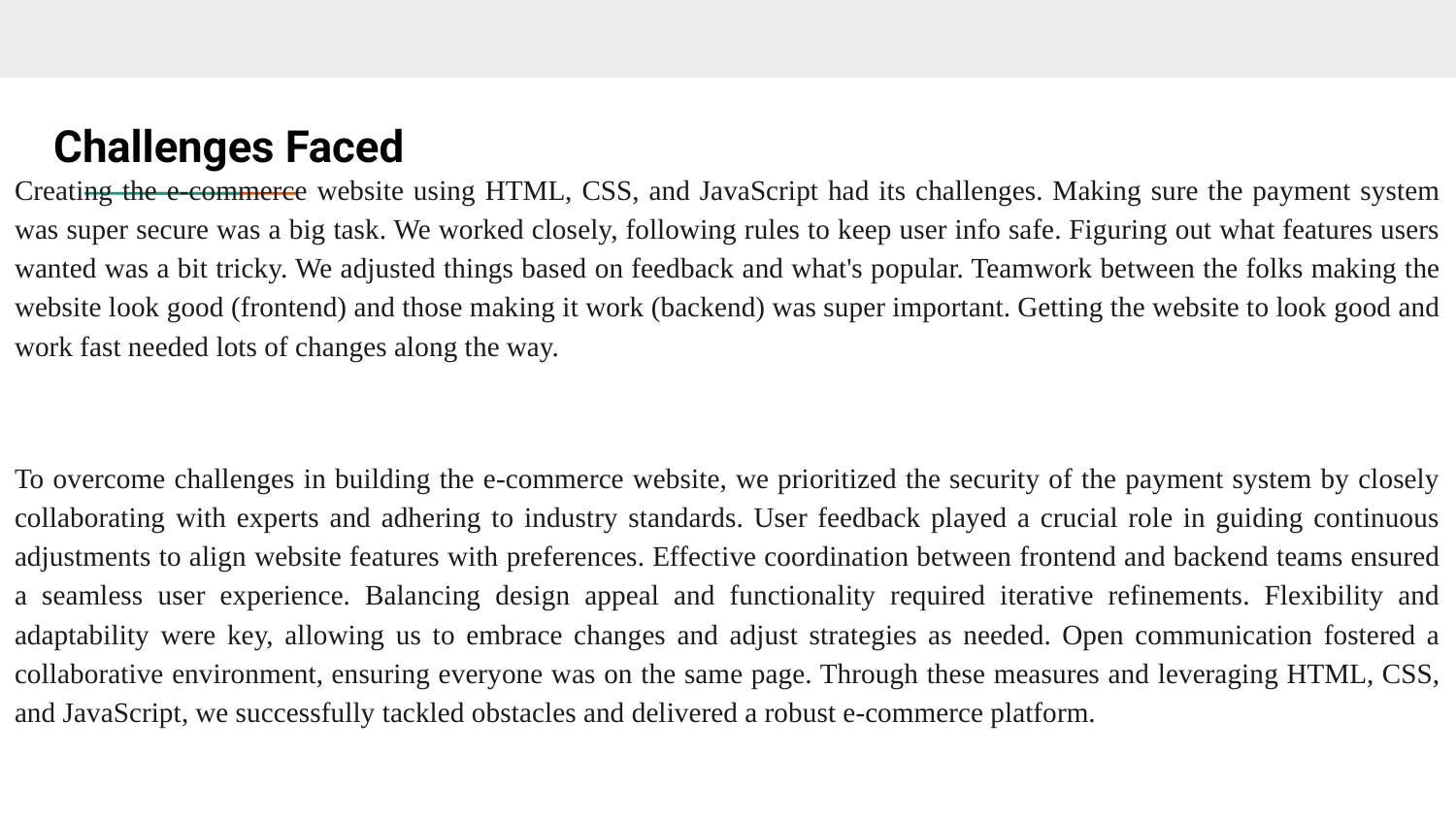

# Challenges Faced

Creating the e-commerce website using HTML, CSS, and JavaScript had its challenges. Making sure the payment system was super secure was a big task. We worked closely, following rules to keep user info safe. Figuring out what features users wanted was a bit tricky. We adjusted things based on feedback and what's popular. Teamwork between the folks making the website look good (frontend) and those making it work (backend) was super important. Getting the website to look good and work fast needed lots of changes along the way.
To overcome challenges in building the e-commerce website, we prioritized the security of the payment system by closely collaborating with experts and adhering to industry standards. User feedback played a crucial role in guiding continuous adjustments to align website features with preferences. Effective coordination between frontend and backend teams ensured a seamless user experience. Balancing design appeal and functionality required iterative refinements. Flexibility and adaptability were key, allowing us to embrace changes and adjust strategies as needed. Open communication fostered a collaborative environment, ensuring everyone was on the same page. Through these measures and leveraging HTML, CSS, and JavaScript, we successfully tackled obstacles and delivered a robust e-commerce platform.